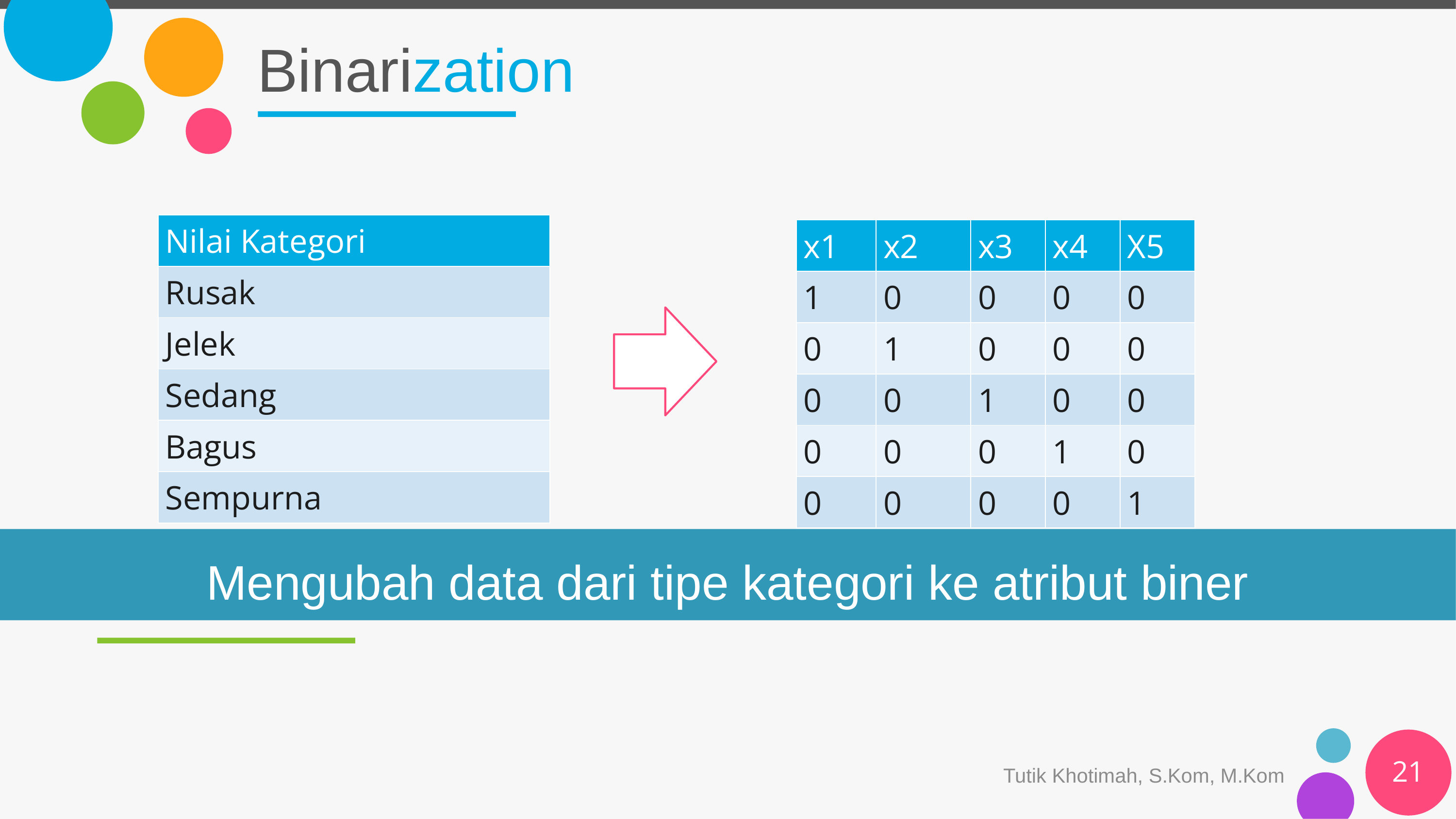

# Binarization

Mengubah data dari tipe kategori ke atribut biner
21
Tutik Khotimah, S.Kom, M.Kom